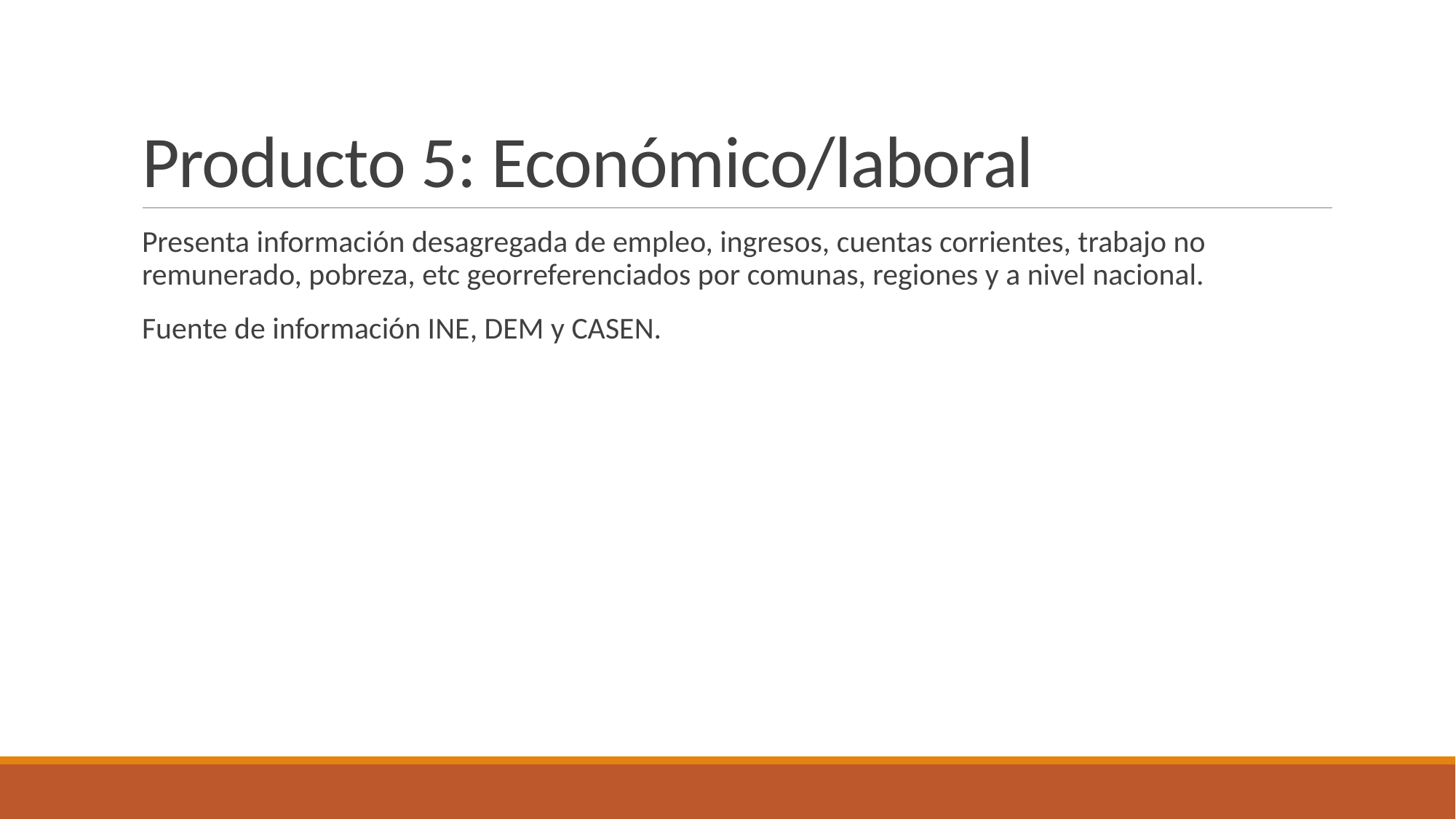

# Producto 5: Económico/laboral
Presenta información desagregada de empleo, ingresos, cuentas corrientes, trabajo no remunerado, pobreza, etc georreferenciados por comunas, regiones y a nivel nacional.
Fuente de información INE, DEM y CASEN.